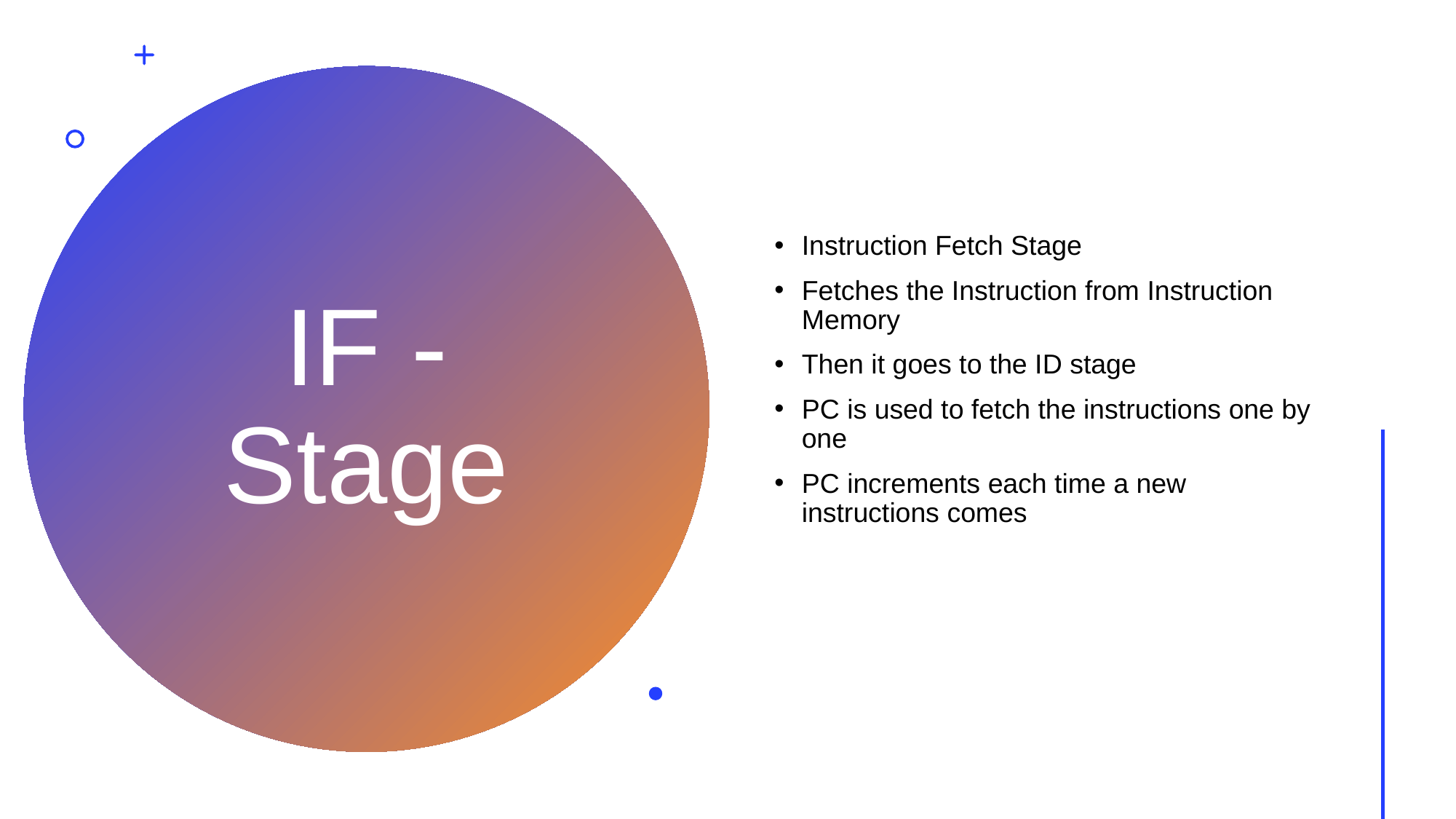

Instruction Fetch Stage
Fetches the Instruction from Instruction Memory
Then it goes to the ID stage
PC is used to fetch the instructions one by one
PC increments each time a new instructions comes

# IF - Stage